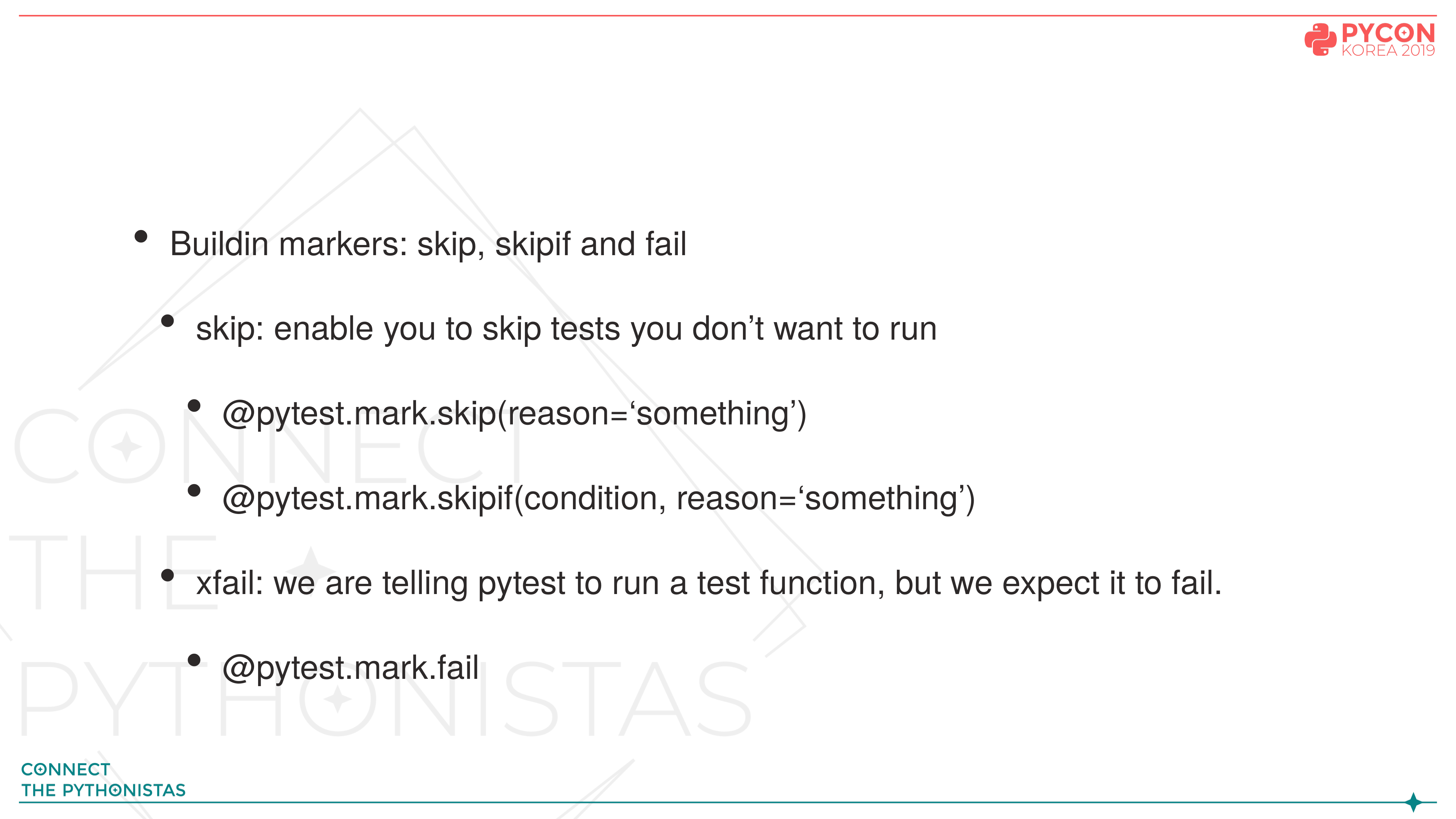

#
Buildin markers: skip, skipif and fail
skip: enable you to skip tests you don’t want to run
@pytest.mark.skip(reason=‘something’)
@pytest.mark.skipif(condition, reason=‘something’)
xfail: we are telling pytest to run a test function, but we expect it to fail.
@pytest.mark.fail